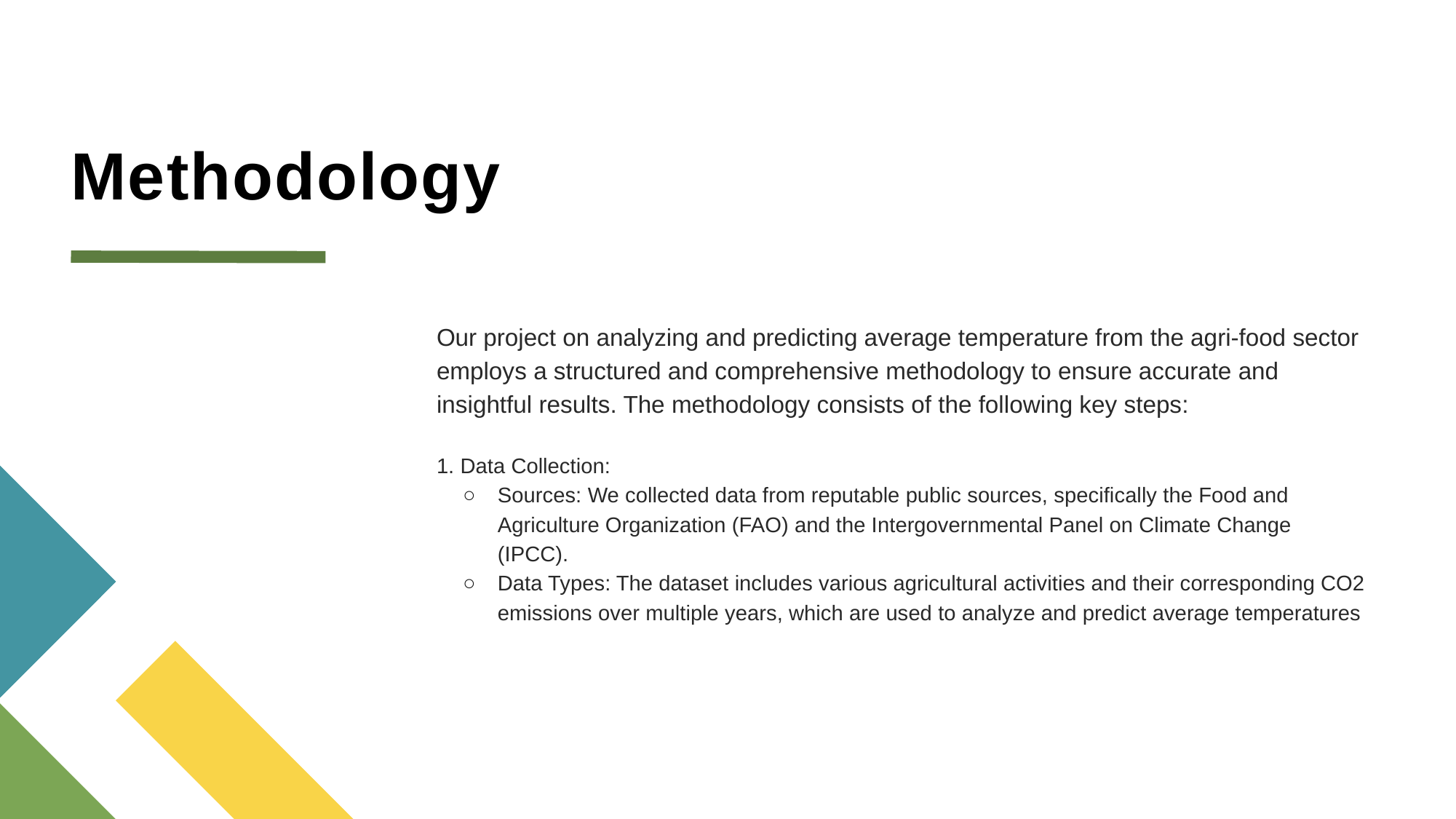

# Methodology
Our project on analyzing and predicting average temperature from the agri-food sector employs a structured and comprehensive methodology to ensure accurate and insightful results. The methodology consists of the following key steps:
1. Data Collection:
Sources: We collected data from reputable public sources, specifically the Food and Agriculture Organization (FAO) and the Intergovernmental Panel on Climate Change (IPCC).
Data Types: The dataset includes various agricultural activities and their corresponding CO2 emissions over multiple years, which are used to analyze and predict average temperatures